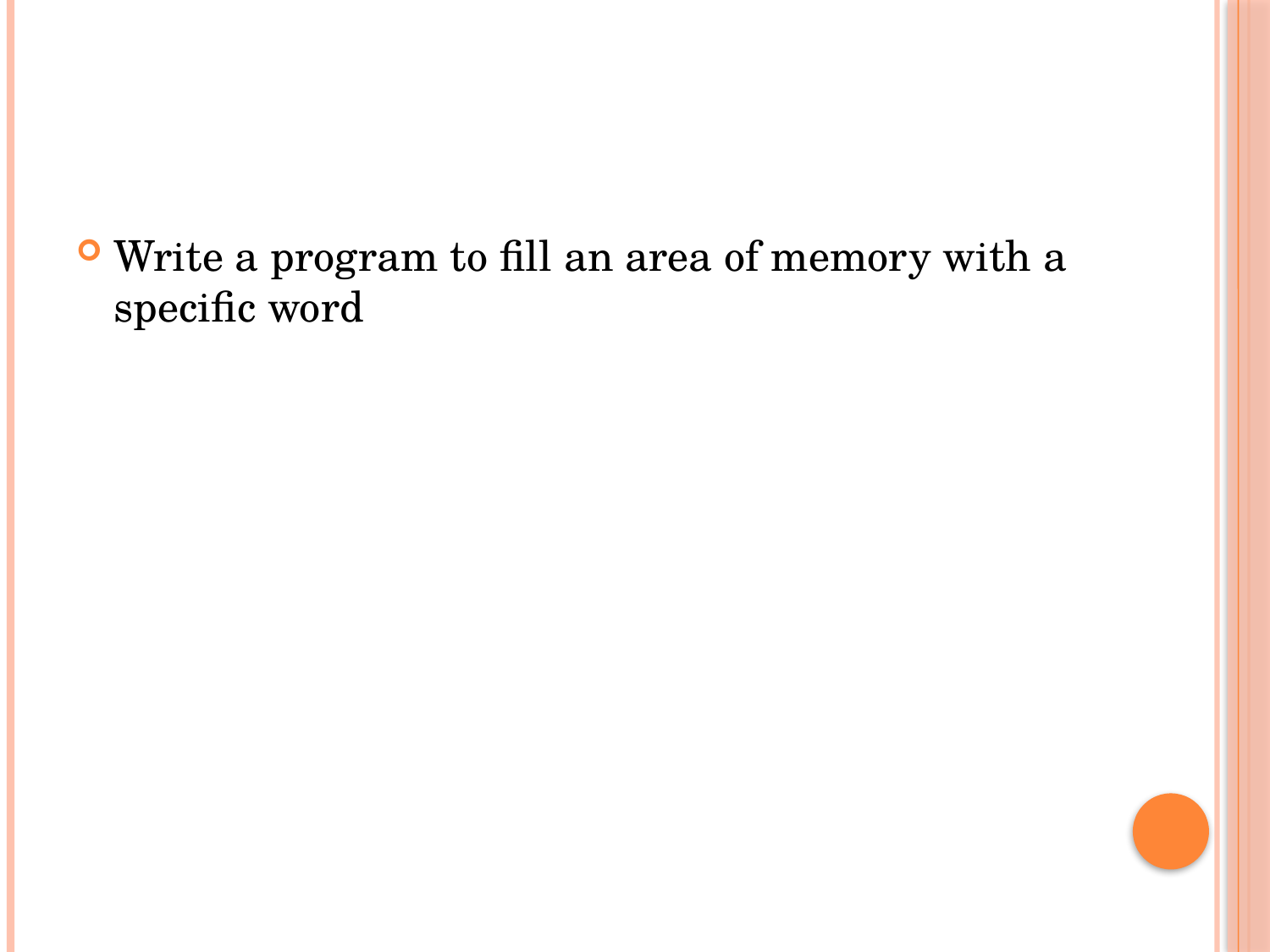

#
Write a program to fill an area of memory with a specific word